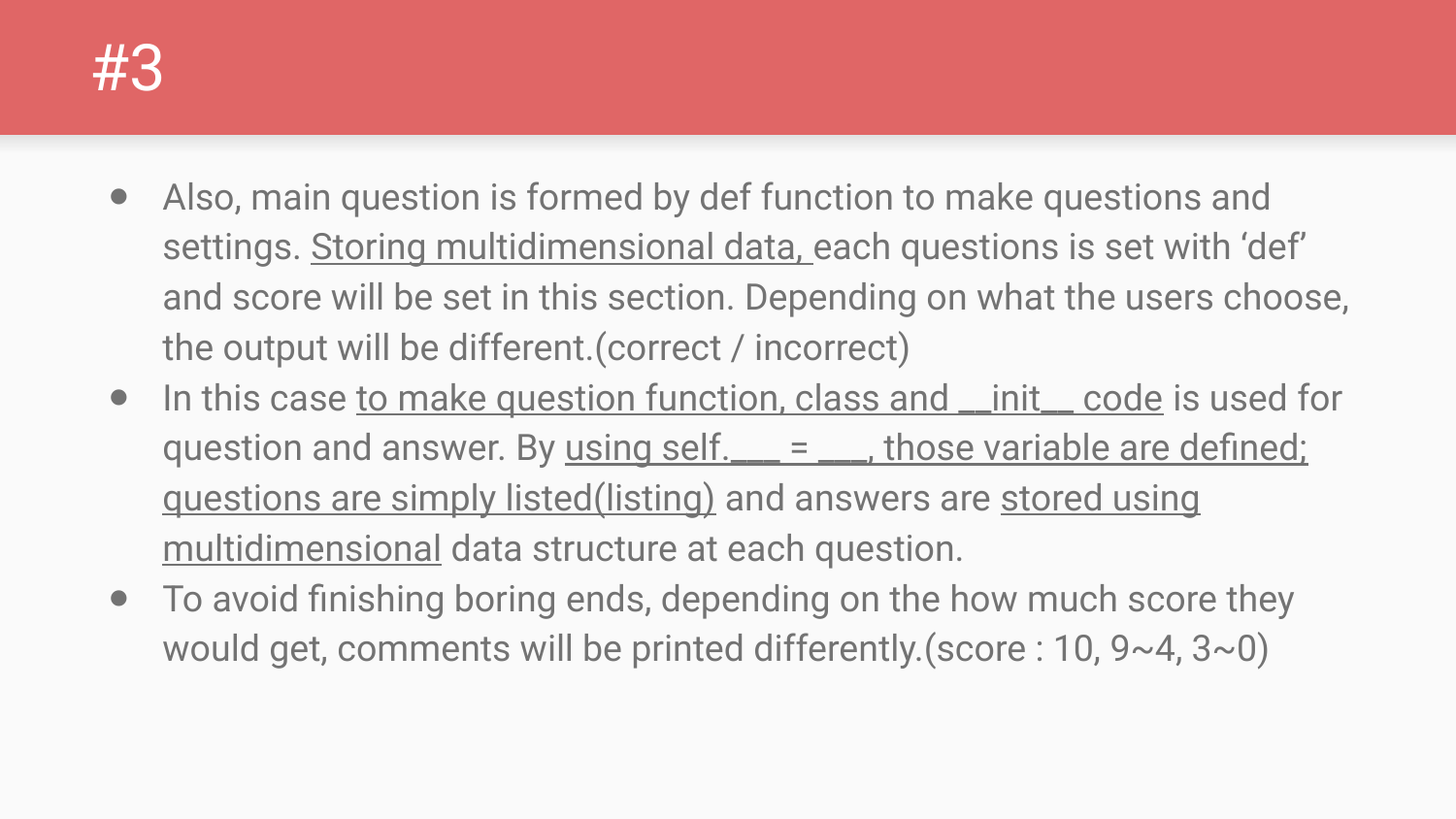

# #3
Also, main question is formed by def function to make questions and settings. Storing multidimensional data, each questions is set with ‘def’ and score will be set in this section. Depending on what the users choose, the output will be different.(correct / incorrect)
In this case to make question function, class and __init__ code is used for question and answer. By using self.___ = ___, those variable are defined; questions are simply listed(listing) and answers are stored using multidimensional data structure at each question.
To avoid finishing boring ends, depending on the how much score they would get, comments will be printed differently.(score : 10, 9~4, 3~0)